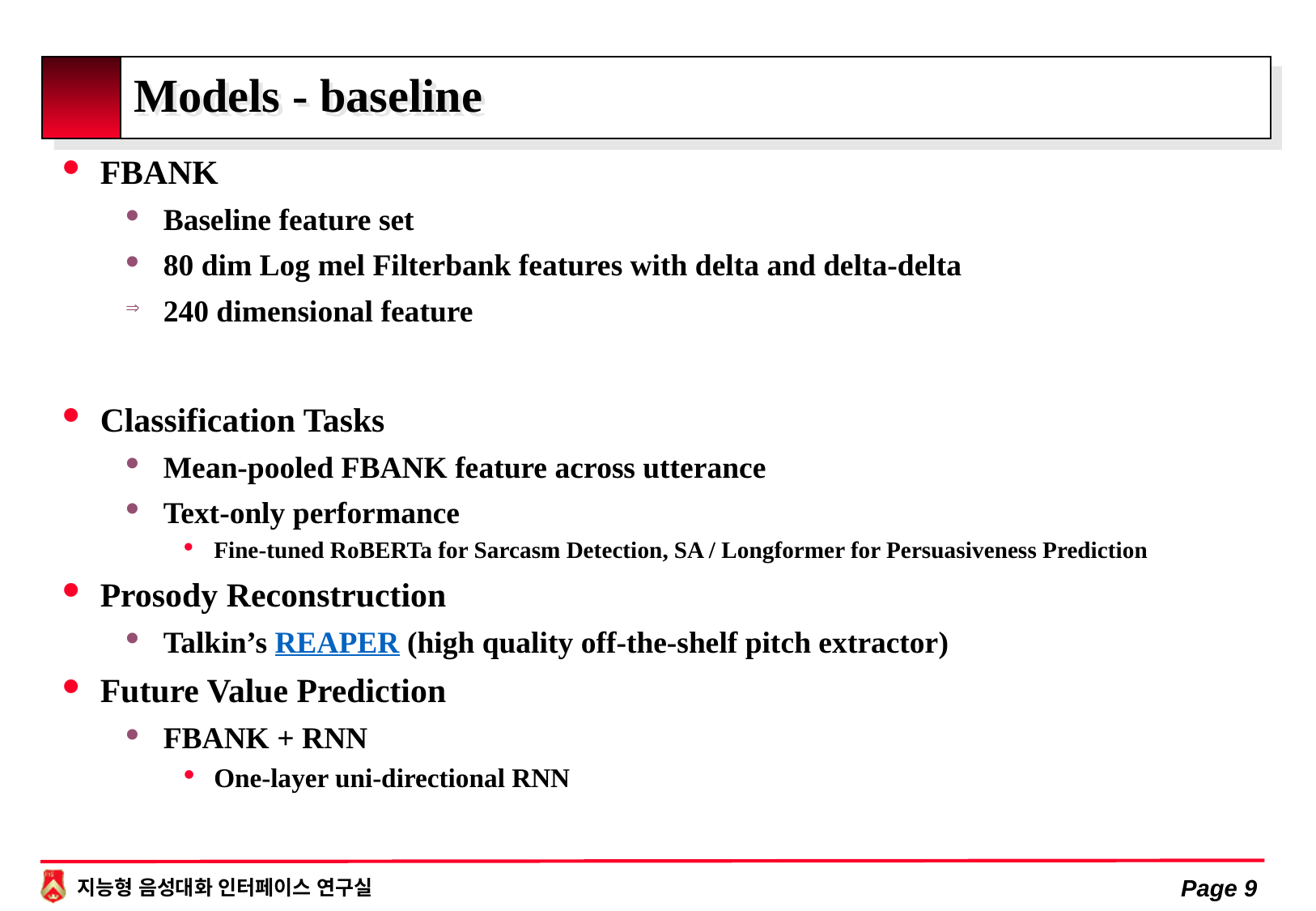

# Models - baseline
FBANK
Baseline feature set
80 dim Log mel Filterbank features with delta and delta-delta
240 dimensional feature

Classification Tasks
Mean-pooled FBANK feature across utterance
Text-only performance
Fine-tuned RoBERTa for Sarcasm Detection, SA / Longformer for Persuasiveness Prediction
Prosody Reconstruction
Talkin’s REAPER (high quality off-the-shelf pitch extractor)
Future Value Prediction
FBANK + RNN
One-layer uni-directional RNN

Page 9